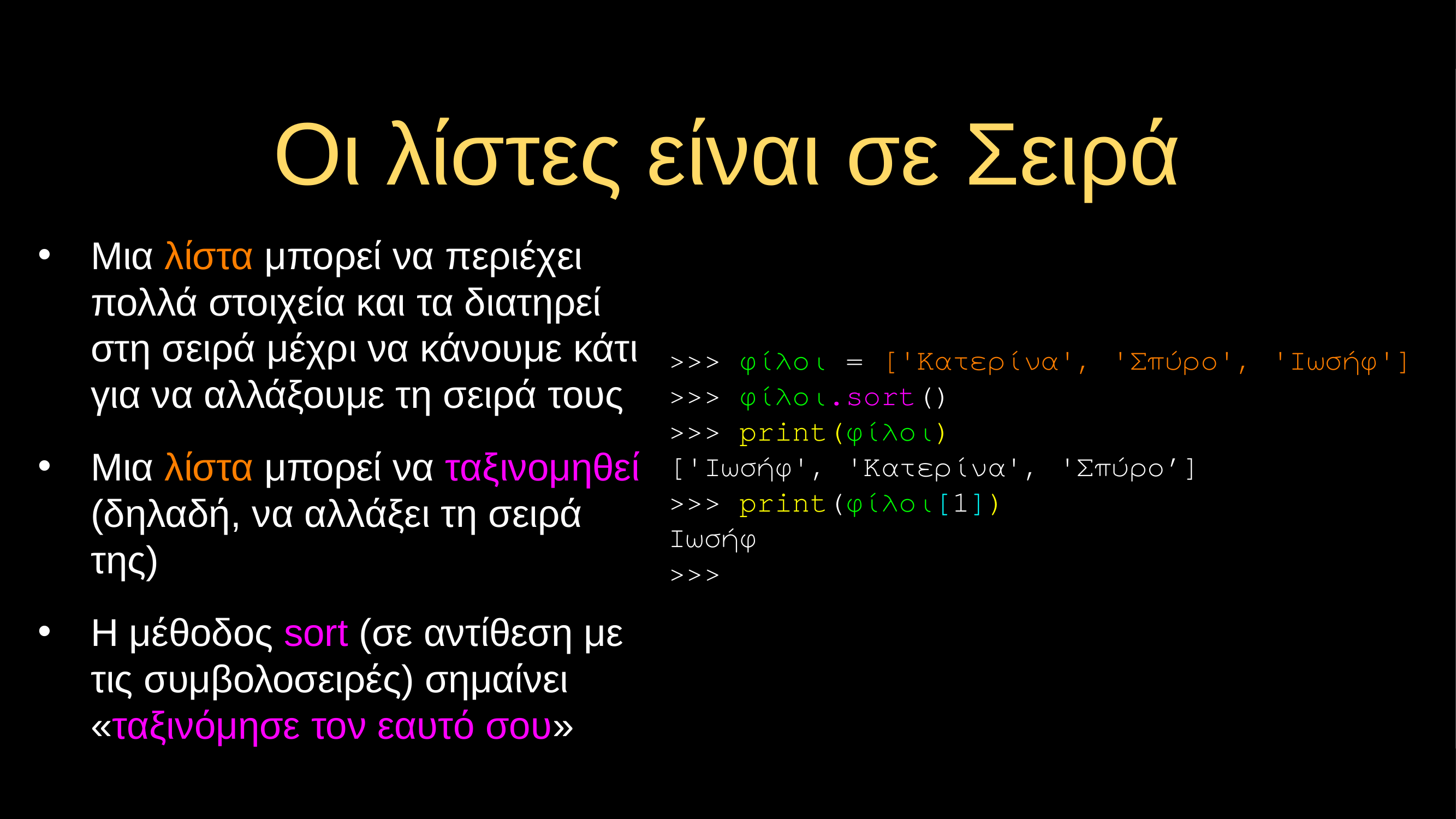

# Οι λίστες είναι σε Σειρά
Μια λίστα μπορεί να περιέχει πολλά στοιχεία και τα διατηρεί στη σειρά μέχρι να κάνουμε κάτι για να αλλάξουμε τη σειρά τους
Μια λίστα μπορεί να ταξινομηθεί (δηλαδή, να αλλάξει τη σειρά της)
Η μέθοδος sort (σε αντίθεση με τις συμβολοσειρές) σημαίνει «ταξινόμησε τον εαυτό σου»
>>> φίλοι = ['Κατερίνα', 'Σπύρο', 'Ιωσήφ']
>>> φίλοι.sort()
>>> print(φίλοι)
['Ιωσήφ', 'Κατερίνα', 'Σπύρο’]
>>> print(φίλοι[1])
Ιωσήφ
>>>